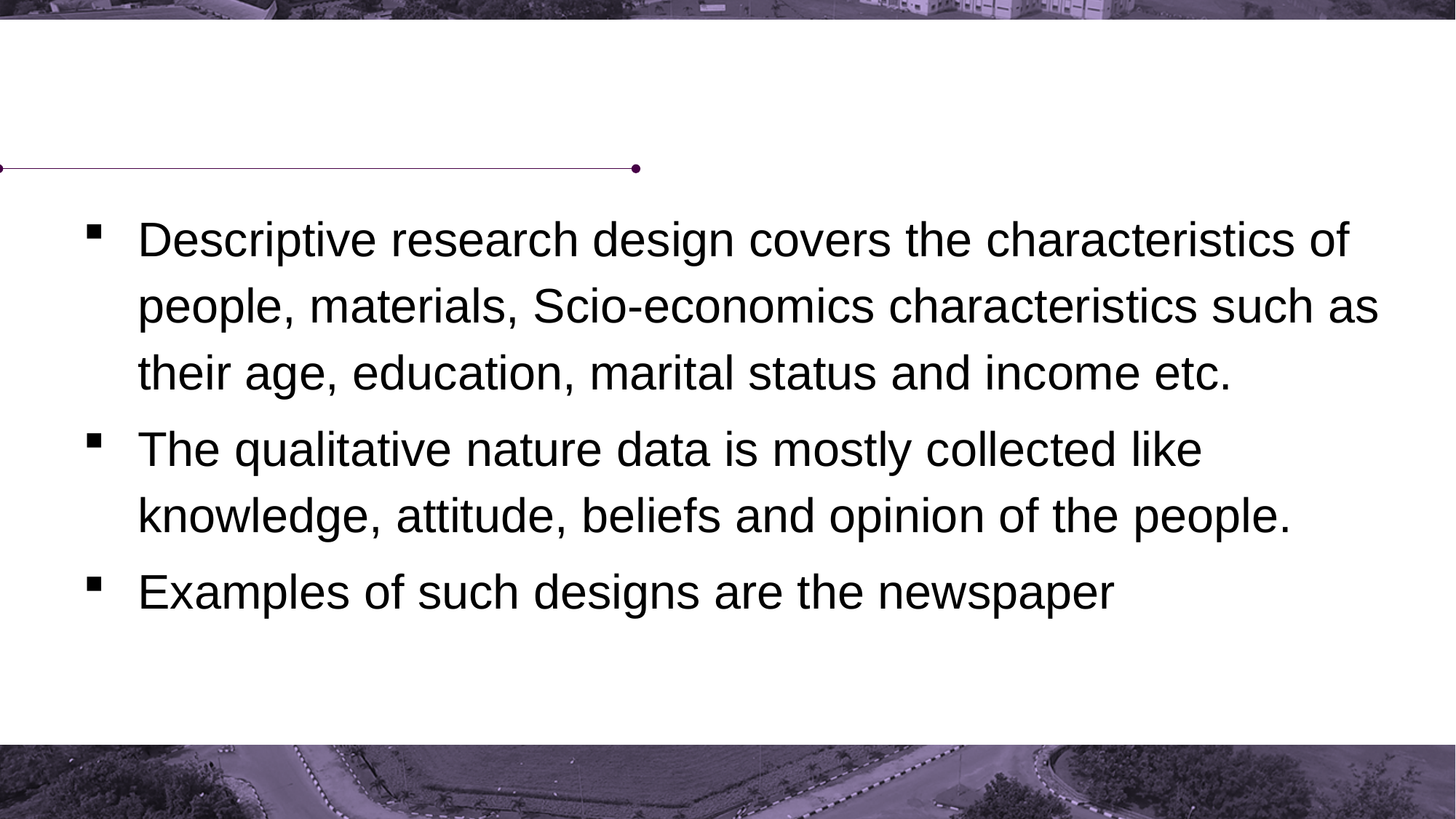

Descriptive research design covers the characteristics of people, materials, Scio-economics characteristics such as their age, education, marital status and income etc.
The qualitative nature data is mostly collected like knowledge, attitude, beliefs and opinion of the people.
Examples of such designs are the newspaper